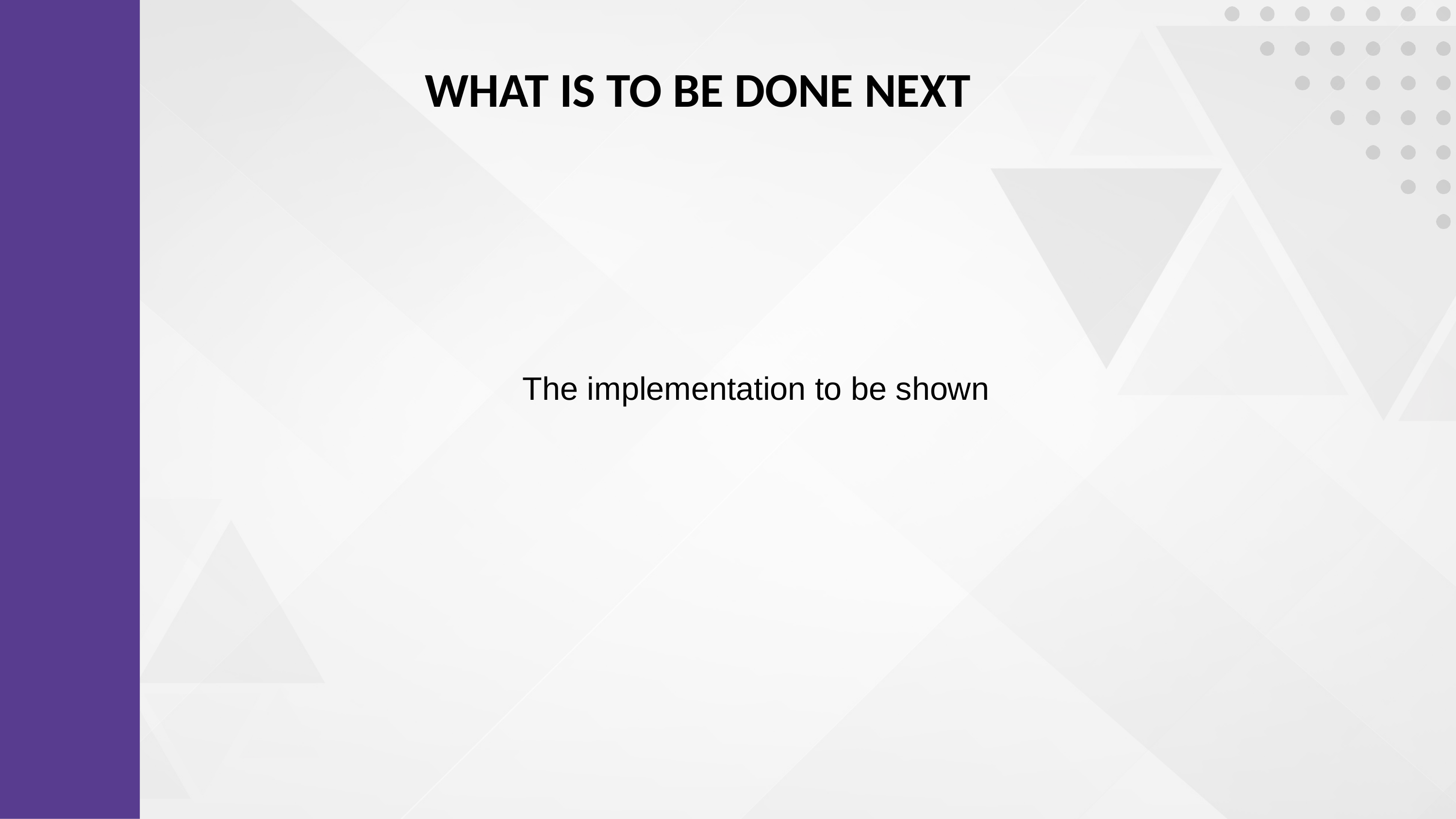

WHAT IS TO BE DONE NEXT
The implementation to be shown